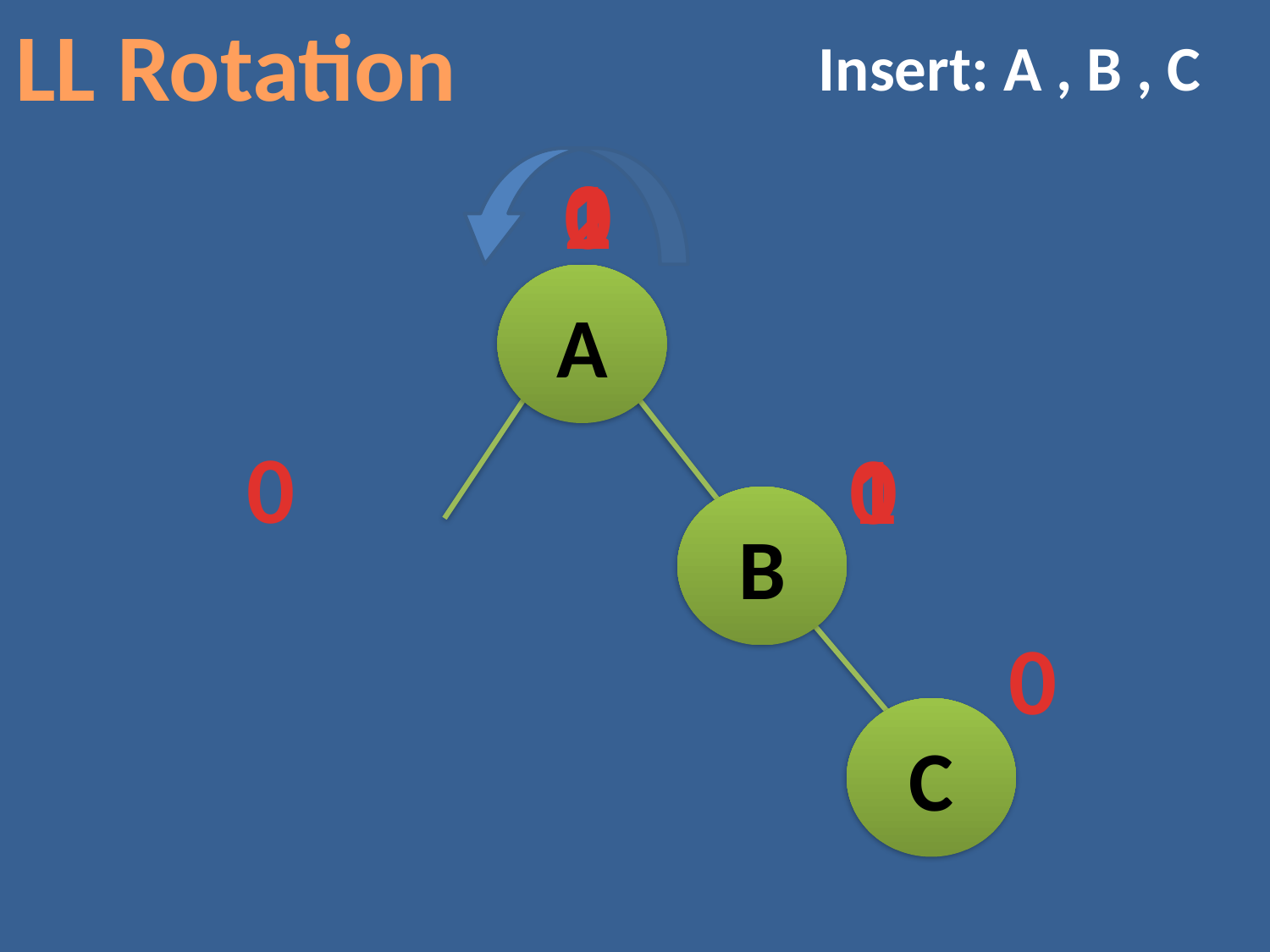

LL Rotation
Insert: A , B , C

0
1
2
A
0
0
1
B
0
C